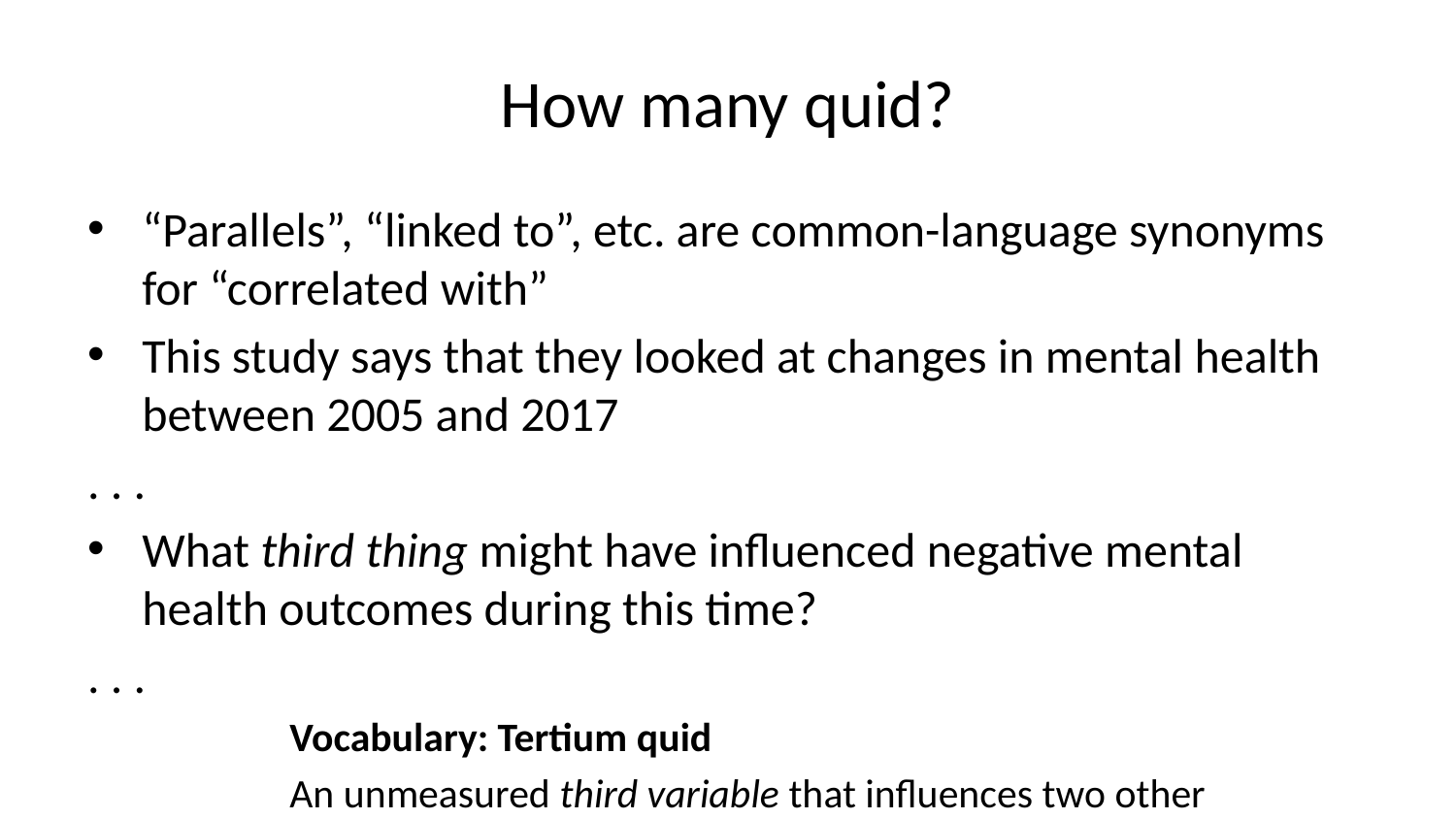

# How many quid?
“Parallels”, “linked to”, etc. are common-language synonyms for “correlated with”
This study says that they looked at changes in mental health between 2005 and 2017
. . .
What third thing might have influenced negative mental health outcomes during this time?
. . .
Vocabulary: Tertium quid
An unmeasured third variable that influences two other measured quantities